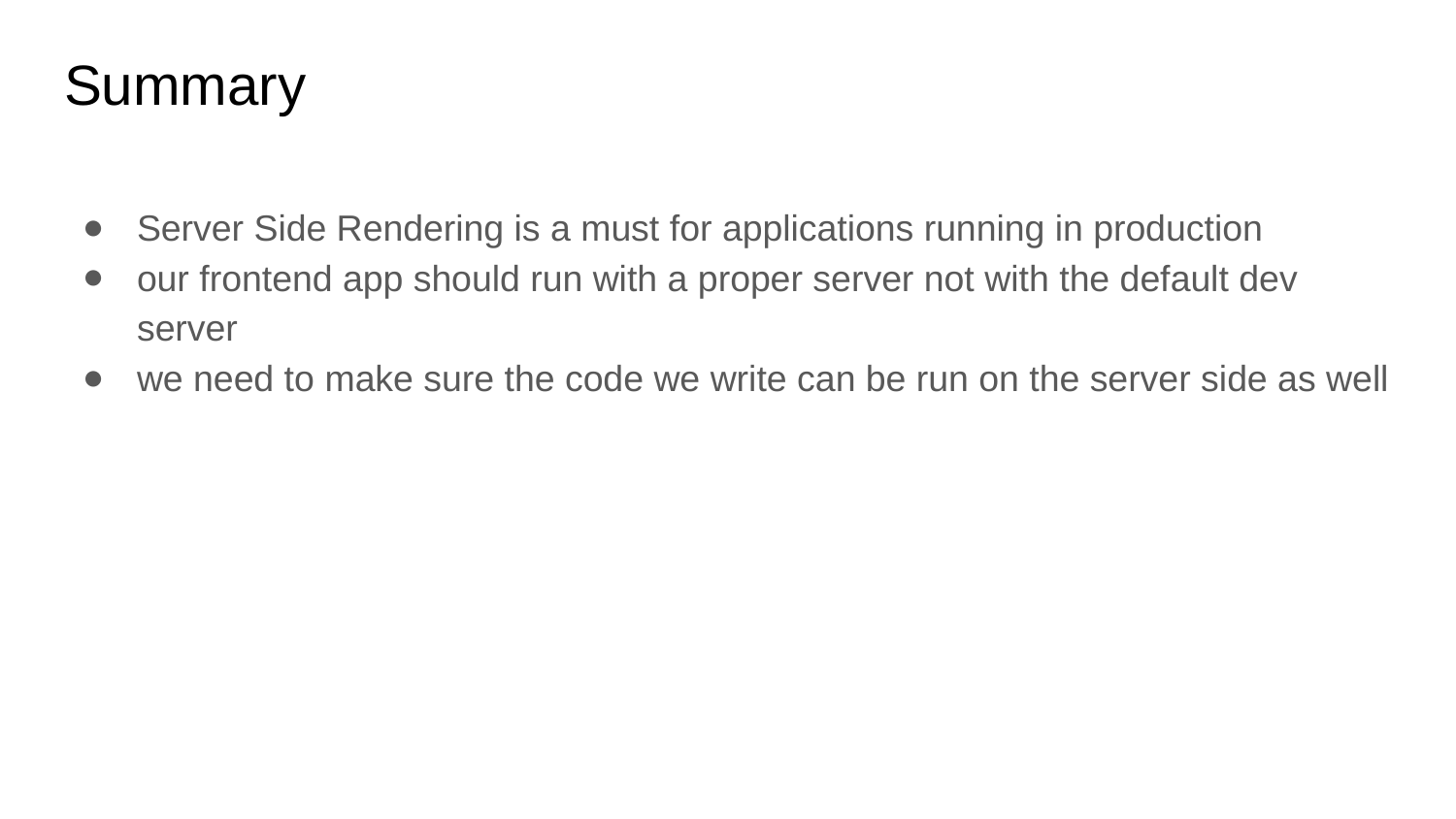

# Summary
Server Side Rendering is a must for applications running in production
our frontend app should run with a proper server not with the default dev server
we need to make sure the code we write can be run on the server side as well